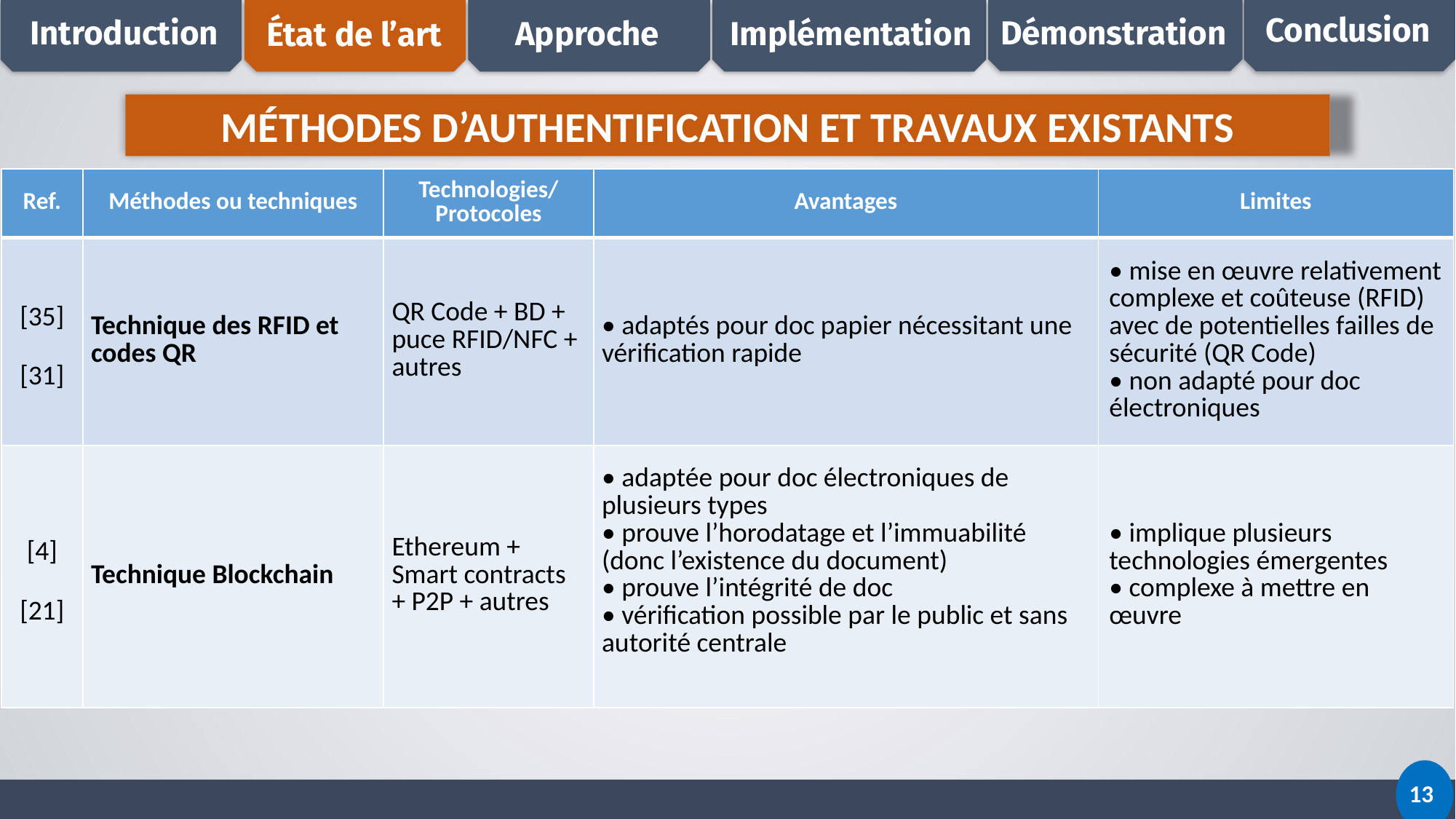

Conclusion
Démonstration
 Introduction
Approche
Implémentation
État de l’art
MÉTHODES D’AUTHENTIFICATION ET TRAVAUX EXISTANTS

| Ref. | Méthodes ou techniques | Technologies/ Protocoles | Avantages | Limites |
| --- | --- | --- | --- | --- |
| [35] [31] | Technique des RFID et codes QR | QR Code + BD + puce RFID/NFC + autres | • adaptés pour doc papier nécessitant une vérification rapide | • mise en œuvre relativement complexe et coûteuse (RFID) avec de potentielles failles de sécurité (QR Code) • non adapté pour doc électroniques |
| [4] [21] | Technique Blockchain | Ethereum + Smart contracts + P2P + autres | • adaptée pour doc électroniques de plusieurs types • prouve l’horodatage et l’immuabilité (donc l’existence du document) • prouve l’intégrité de doc • vérification possible par le public et sans autorité centrale | • implique plusieurs technologies émergentes • complexe à mettre en œuvre |

 13